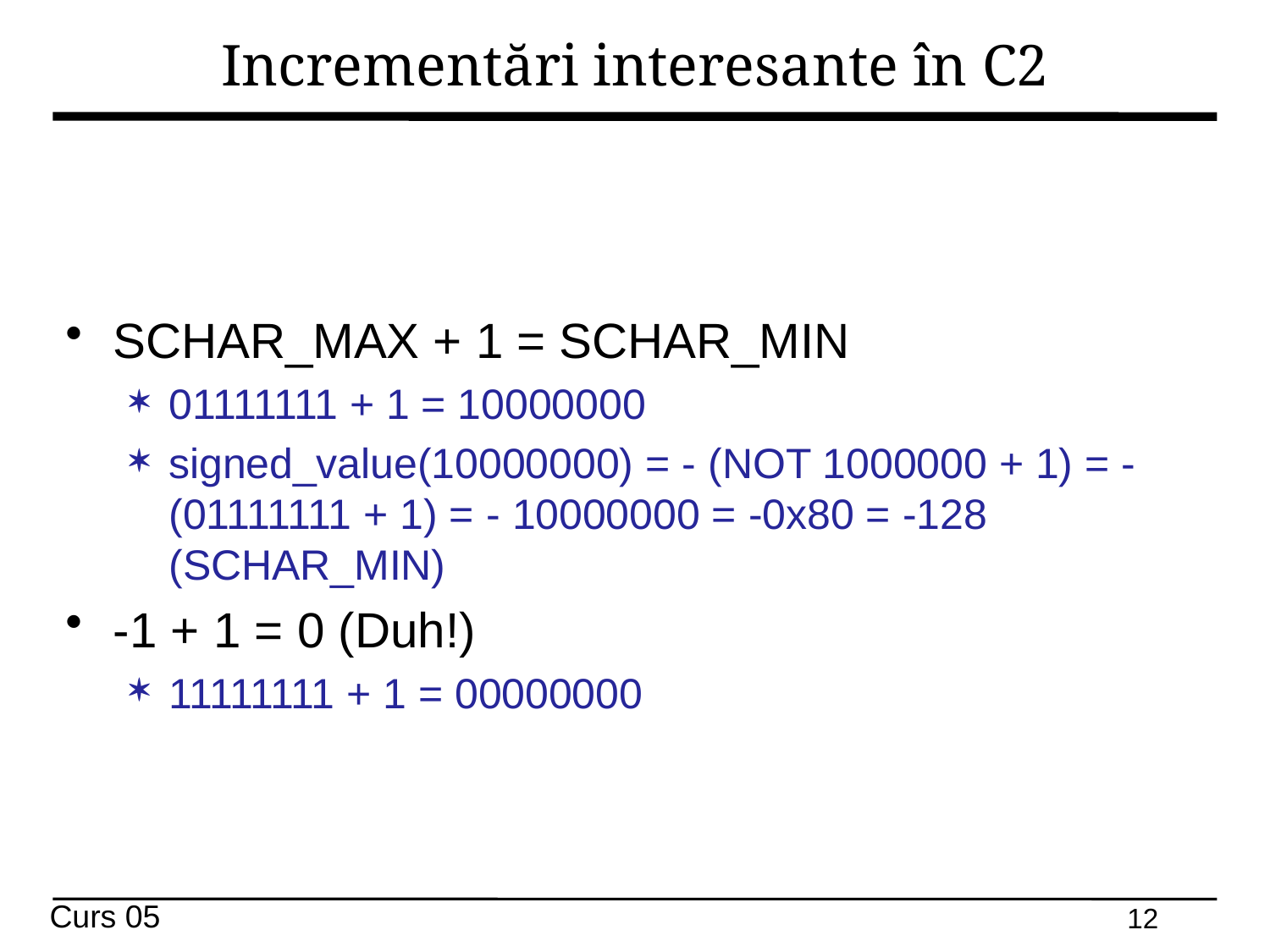

# Incrementări interesante în C2
SCHAR_MAX + 1 = SCHAR_MIN
01111111 + 1 = 10000000
signed_value(10000000) = - (NOT 1000000 + 1) = - (01111111 + 1) = - 10000000 = -0x80 = -128 (SCHAR_MIN)
-1 + 1 = 0 (Duh!)
11111111 + 1 = 00000000